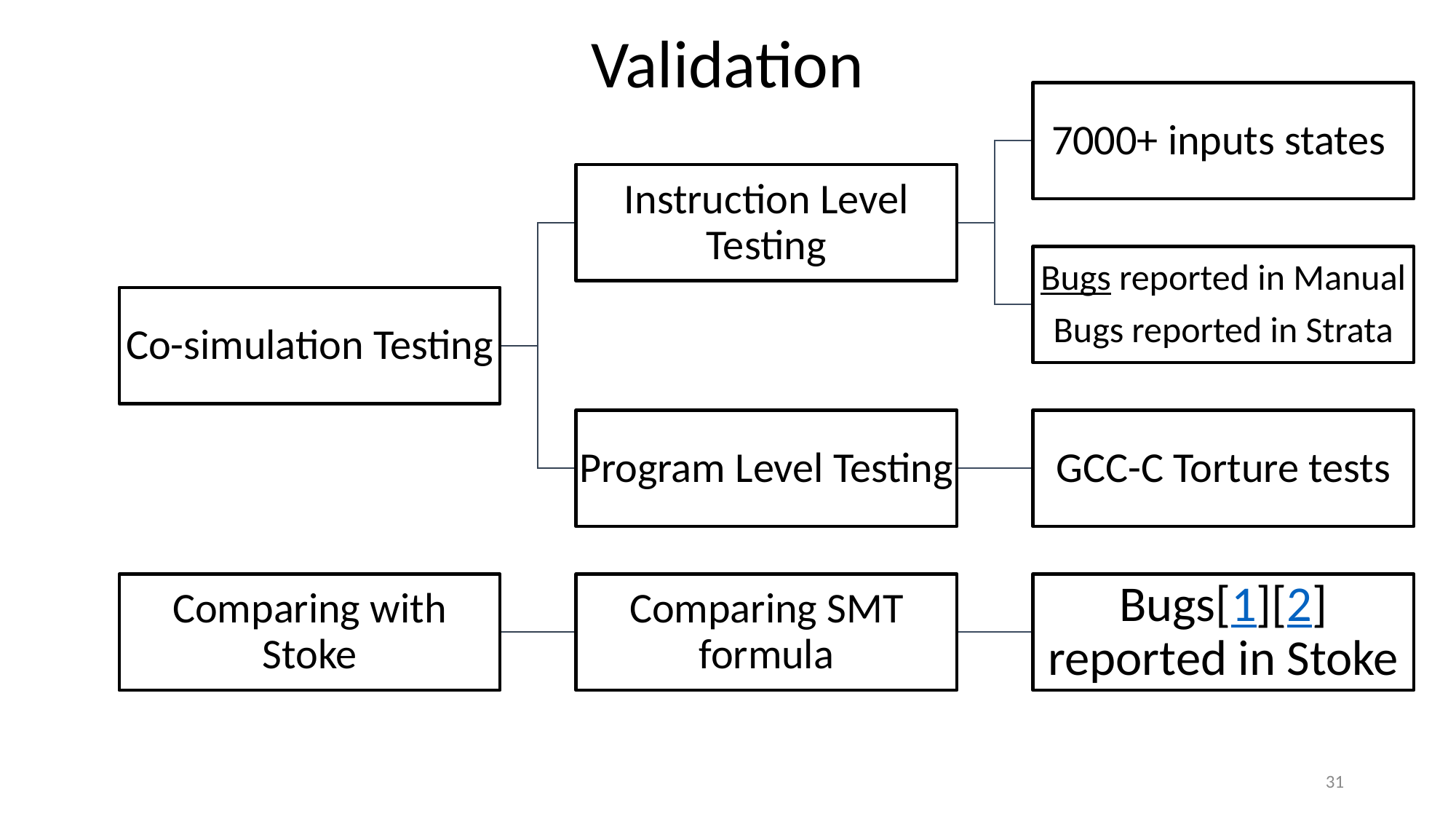

# Validation
Co-simulation Testing
Instruction Level Testing
7000+ inputs states

Bugs reported in Manual
Bugs reported in Strata

Program Level Testing
GCC-C Torture tests
Comparing with Stoke
Comparing SMT formula
Bugs[1][2] reported in Stoke
31